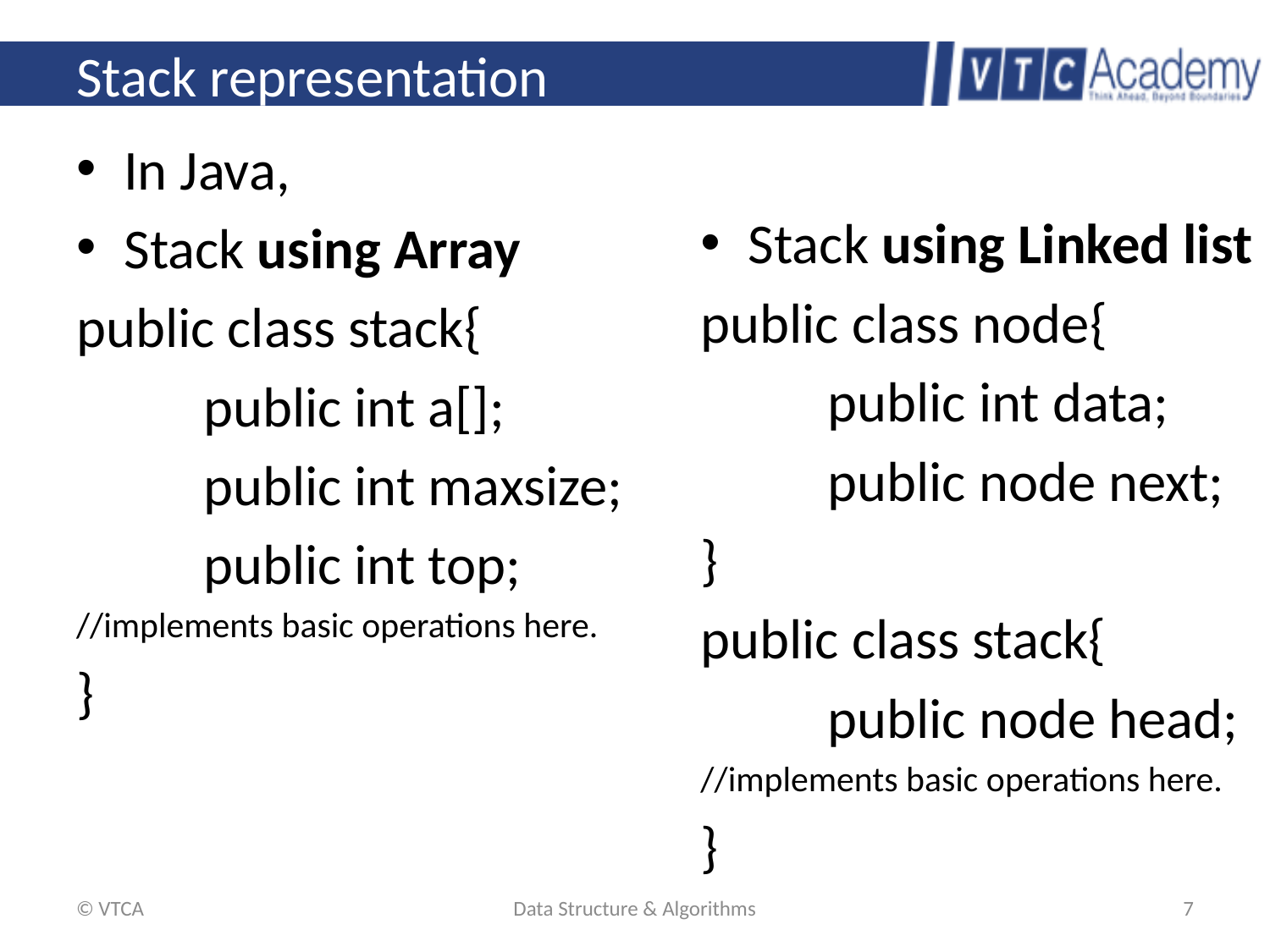

# Stack representation
In Java,
Stack using Array
public class stack{
	public int a[];
	public int maxsize;
	public int top;
//implements basic operations here.
}
Stack using Linked list
public class node{
	public int data;
	public node next;
}
public class stack{
	public node head;
//implements basic operations here.
}
© VTCA
Data Structure & Algorithms
7